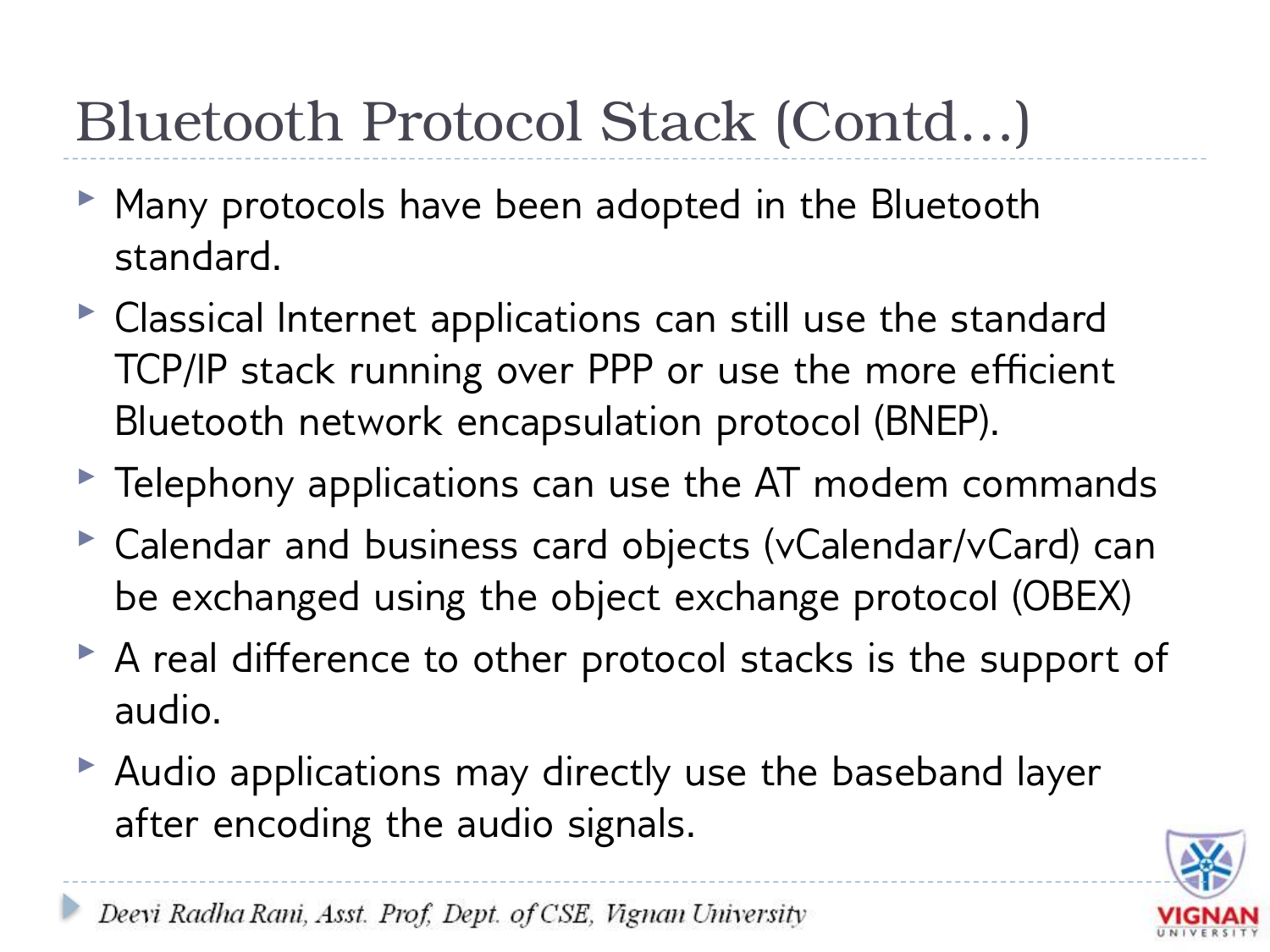

# Bluetooth Protocol Stack (Contd…)
Many protocols have been adopted in the Bluetooth standard.
Classical Internet applications can still use the standard TCP/IP stack running over PPP or use the more efficient Bluetooth network encapsulation protocol (BNEP).
Telephony applications can use the AT modem commands
Calendar and business card objects (vCalendar/vCard) can be exchanged using the object exchange protocol (OBEX)
A real difference to other protocol stacks is the support of audio.
Audio applications may directly use the baseband layer after encoding the audio signals.